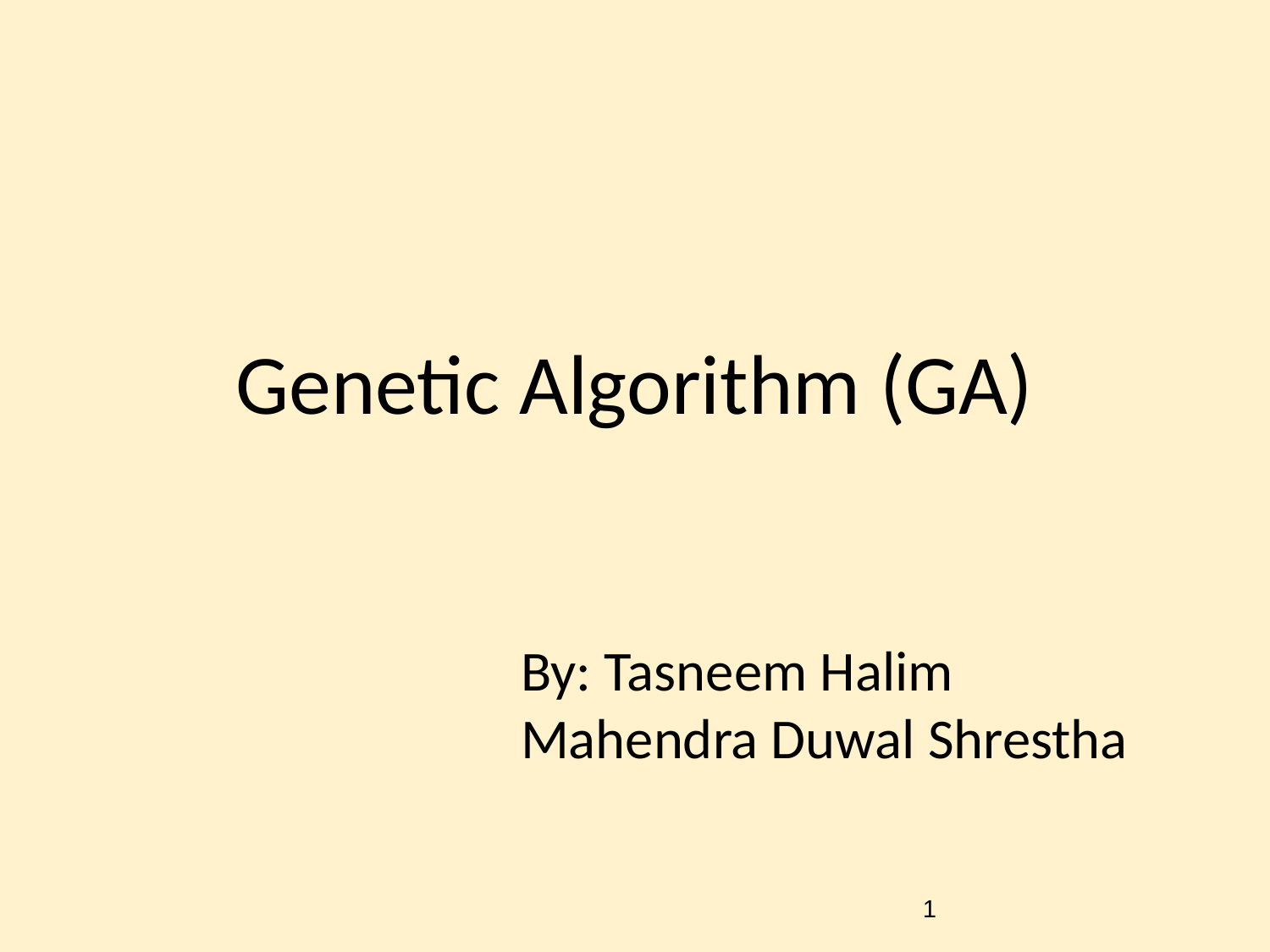

Genetic Algorithm (GA)

By: Tasneem Halim
Mahendra Duwal Shrestha
1